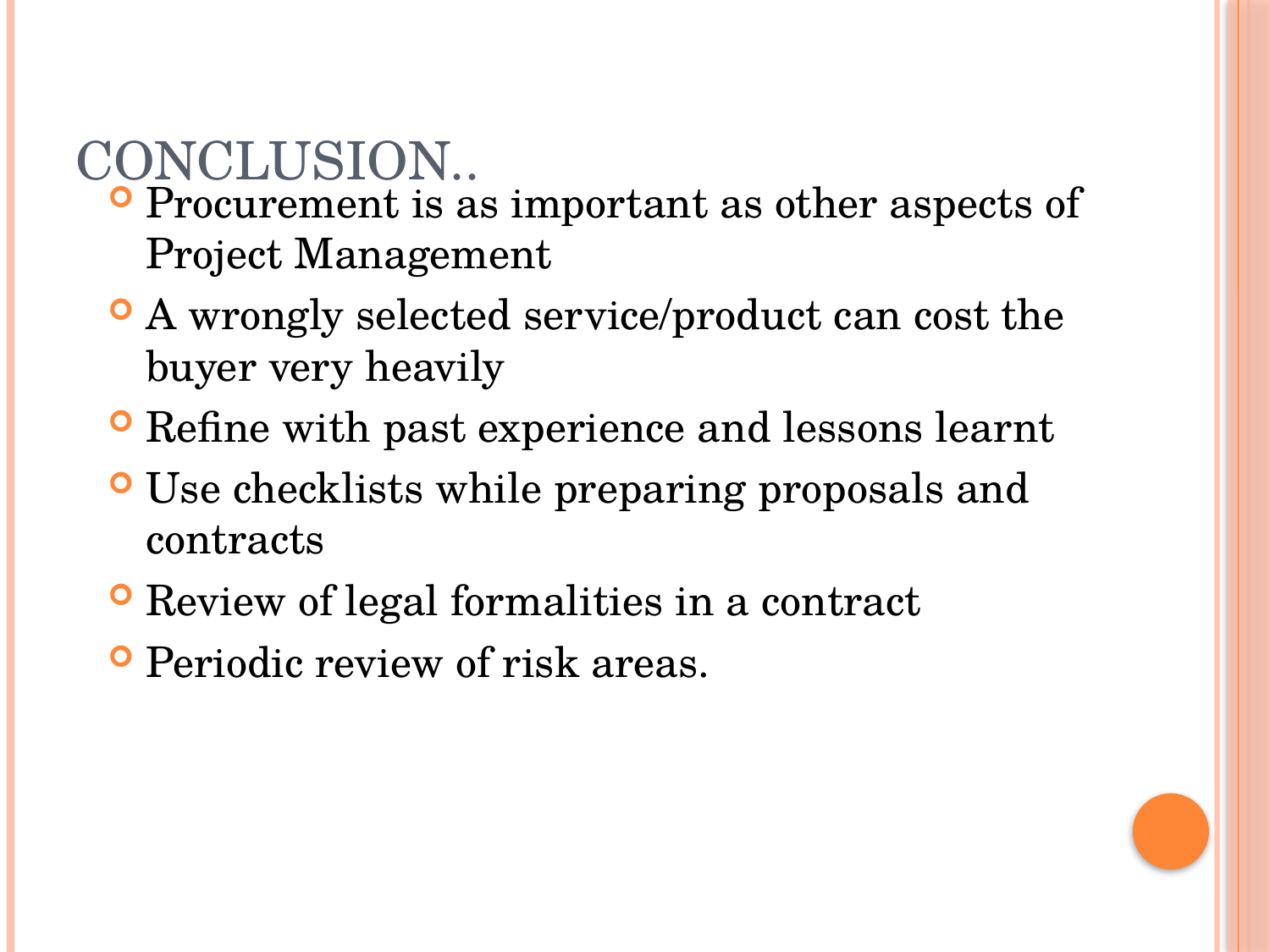

# Conclusion..
Procurement is as important as other aspects of Project Management
A wrongly selected service/product can cost the buyer very heavily
Refine with past experience and lessons learnt
Use checklists while preparing proposals and contracts
Review of legal formalities in a contract
Periodic review of risk areas.